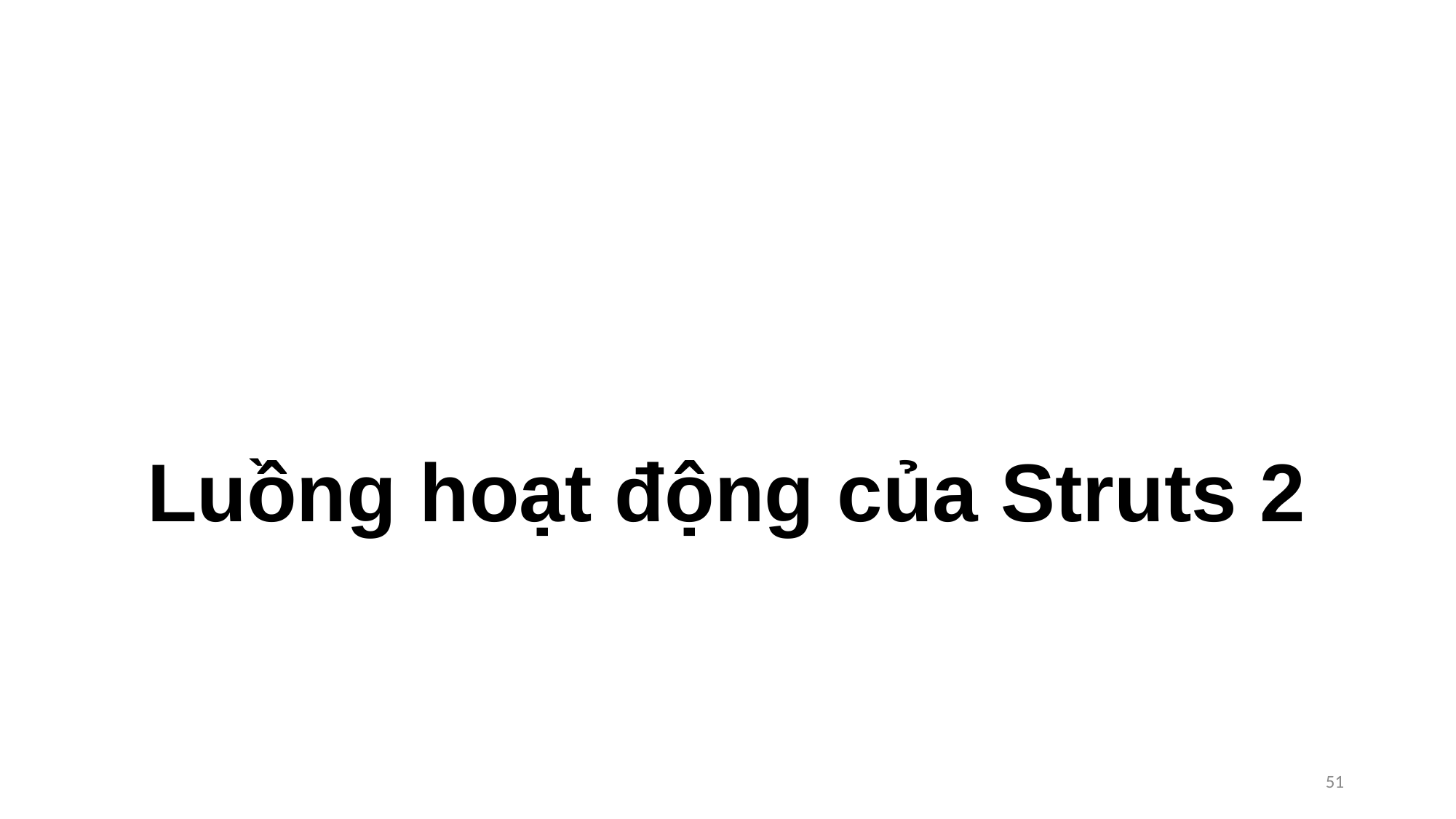

# Luồng hoạt động của Struts 2

51